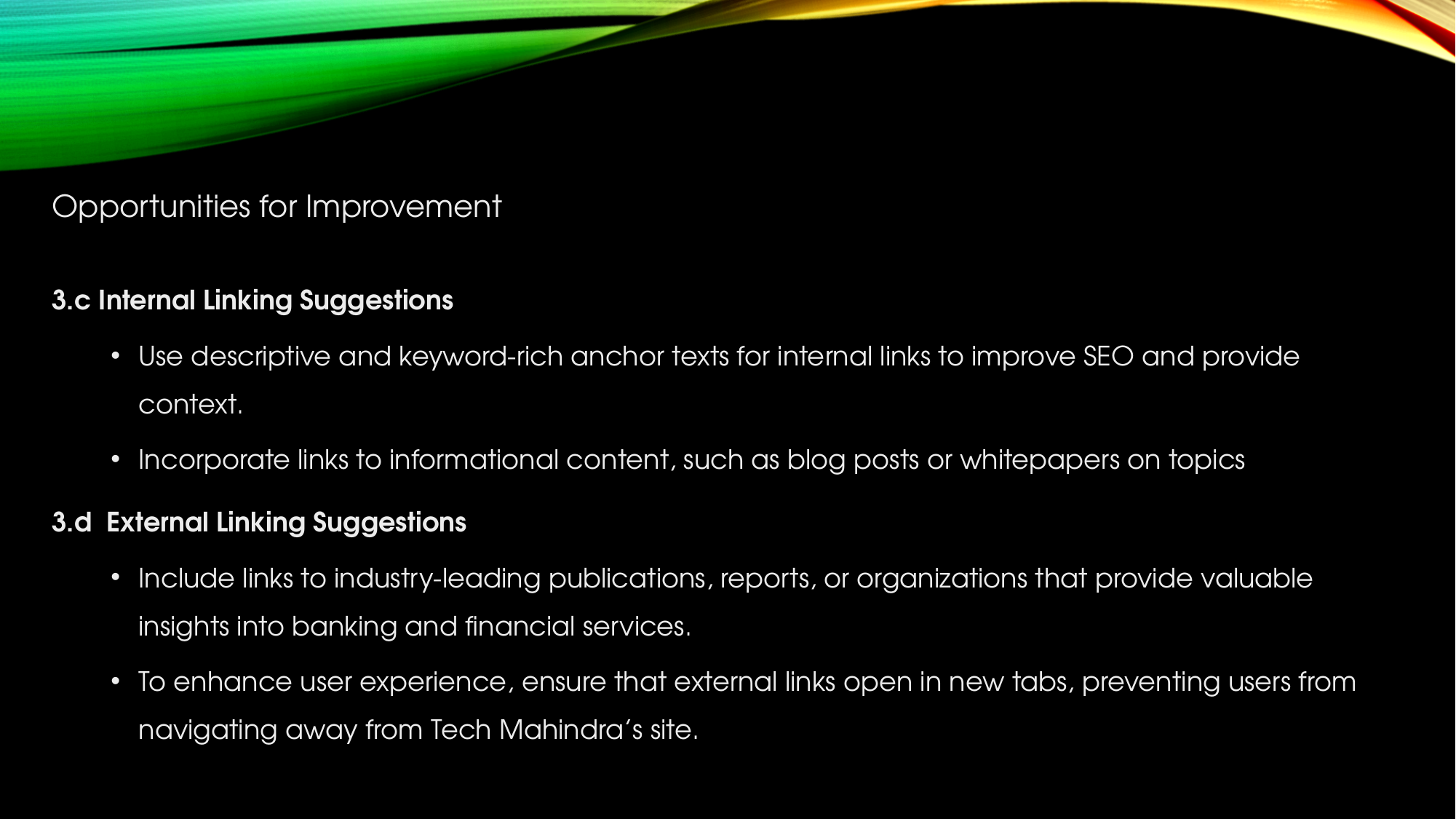

Opportunities for Improvement

3.c Internal Linking Suggestions
Use descriptive and keyword-rich anchor texts for internal links to improve SEO and provide context.
Incorporate links to informational content, such as blog posts or whitepapers on topics
3.d  External Linking Suggestions
Include links to industry-leading publications, reports, or organizations that provide valuable insights into banking and financial services.
To enhance user experience, ensure that external links open in new tabs, preventing users from navigating away from Tech Mahindra’s site.